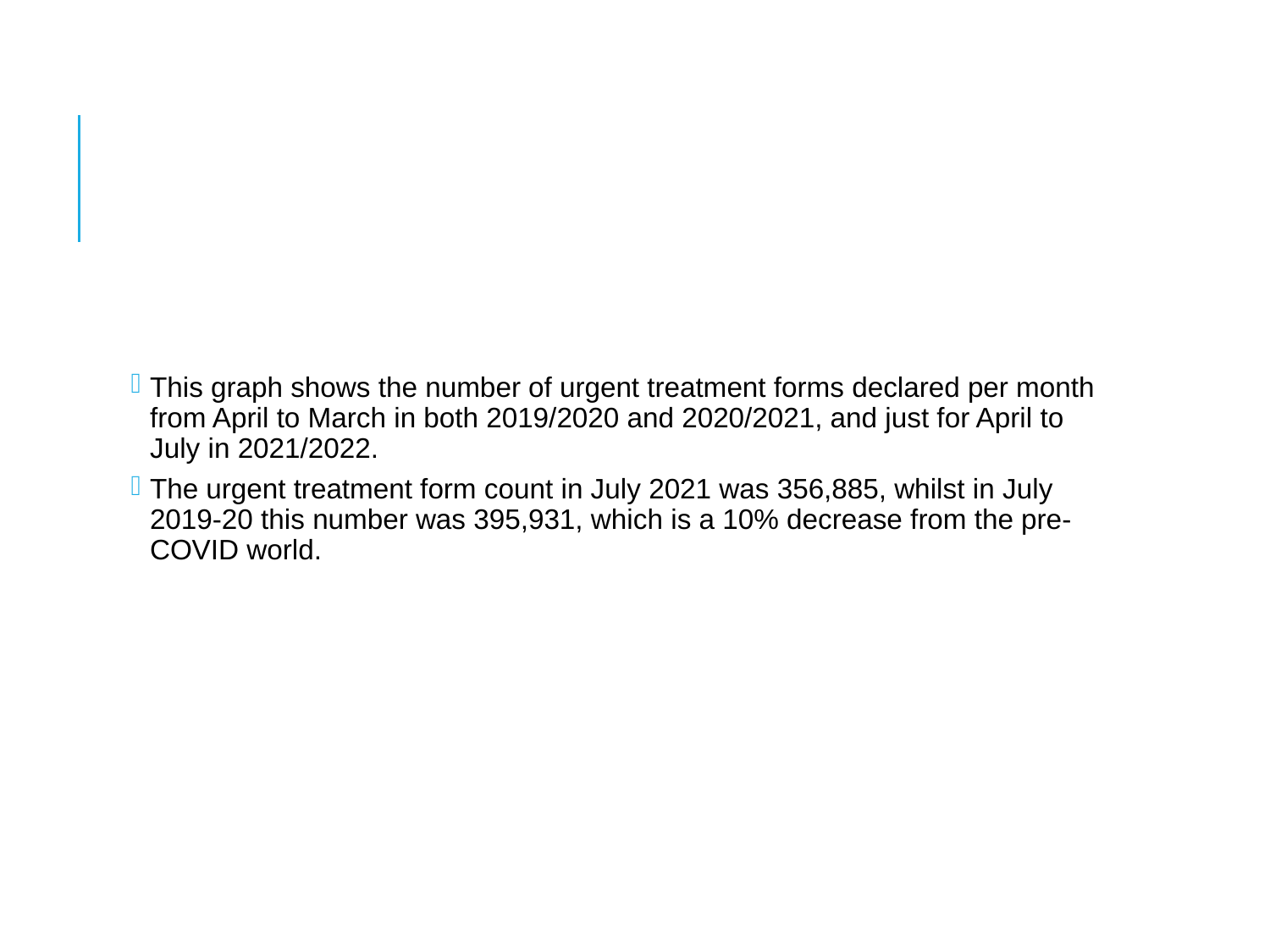

This graph shows the number of urgent treatment forms declared per month from April to March in both 2019/2020 and 2020/2021, and just for April to July in 2021/2022.
The urgent treatment form count in July 2021 was 356,885, whilst in July 2019-20 this number was 395,931, which is a 10% decrease from the pre-COVID world.